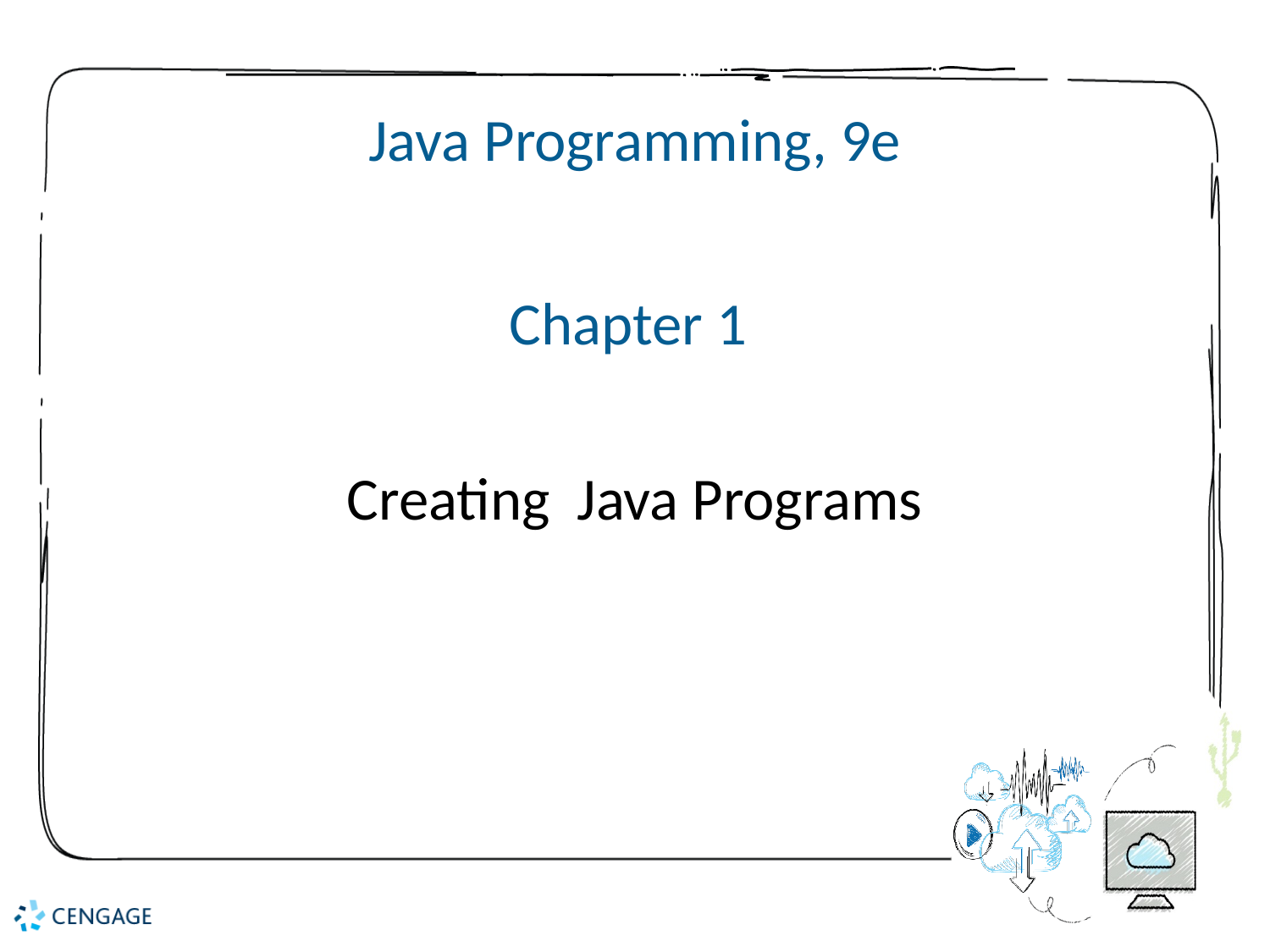

# Java Programming, 9e Chapter 1
Creating  Java Programs